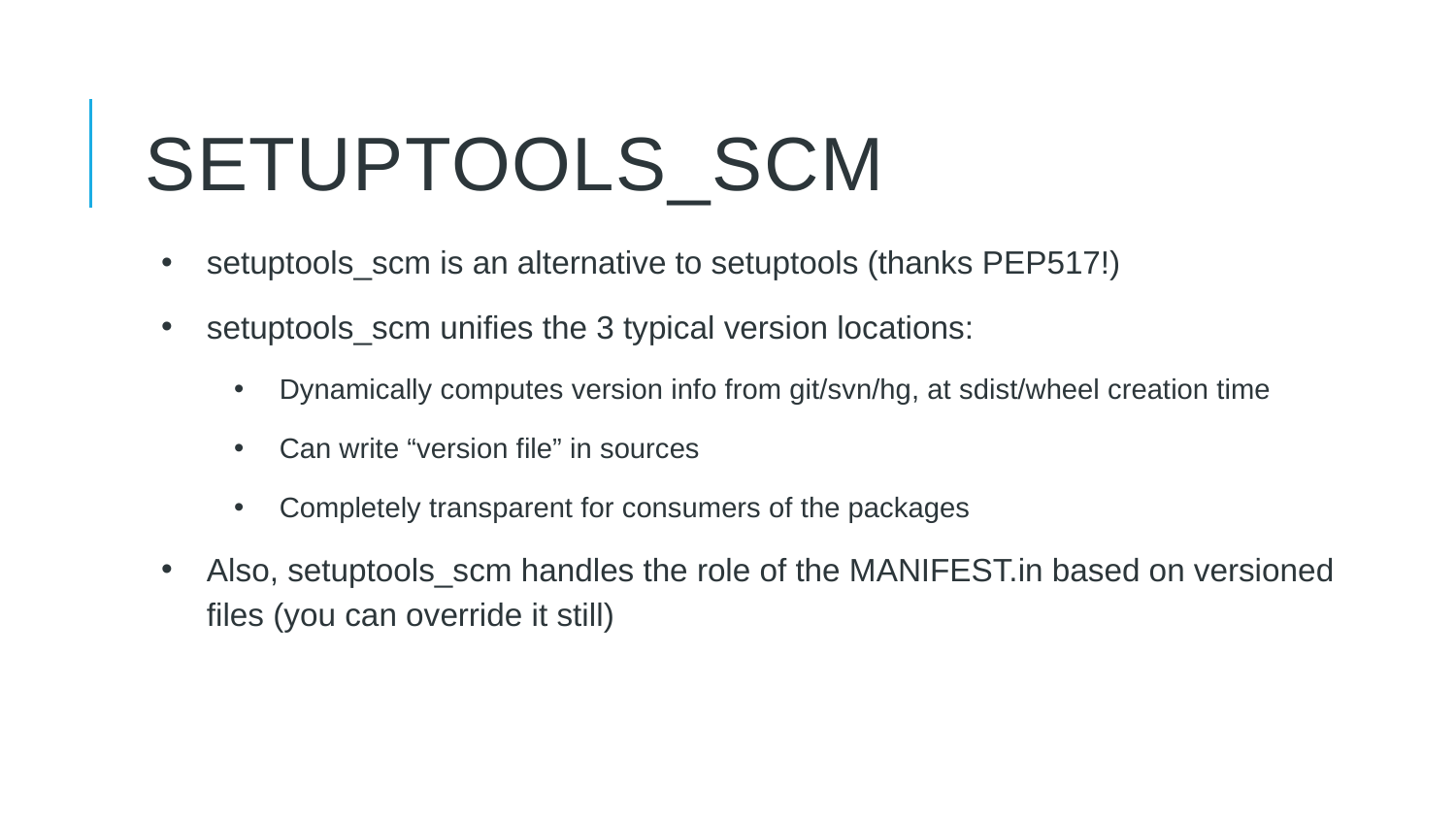

22
# SETUPTOOLS_SCM
setuptools_scm is an alternative to setuptools (thanks PEP517!)
setuptools_scm unifies the 3 typical version locations:
Dynamically computes version info from git/svn/hg, at sdist/wheel creation time
Can write “version file” in sources
Completely transparent for consumers of the packages
Also, setuptools_scm handles the role of the MANIFEST.in based on versioned files (you can override it still)